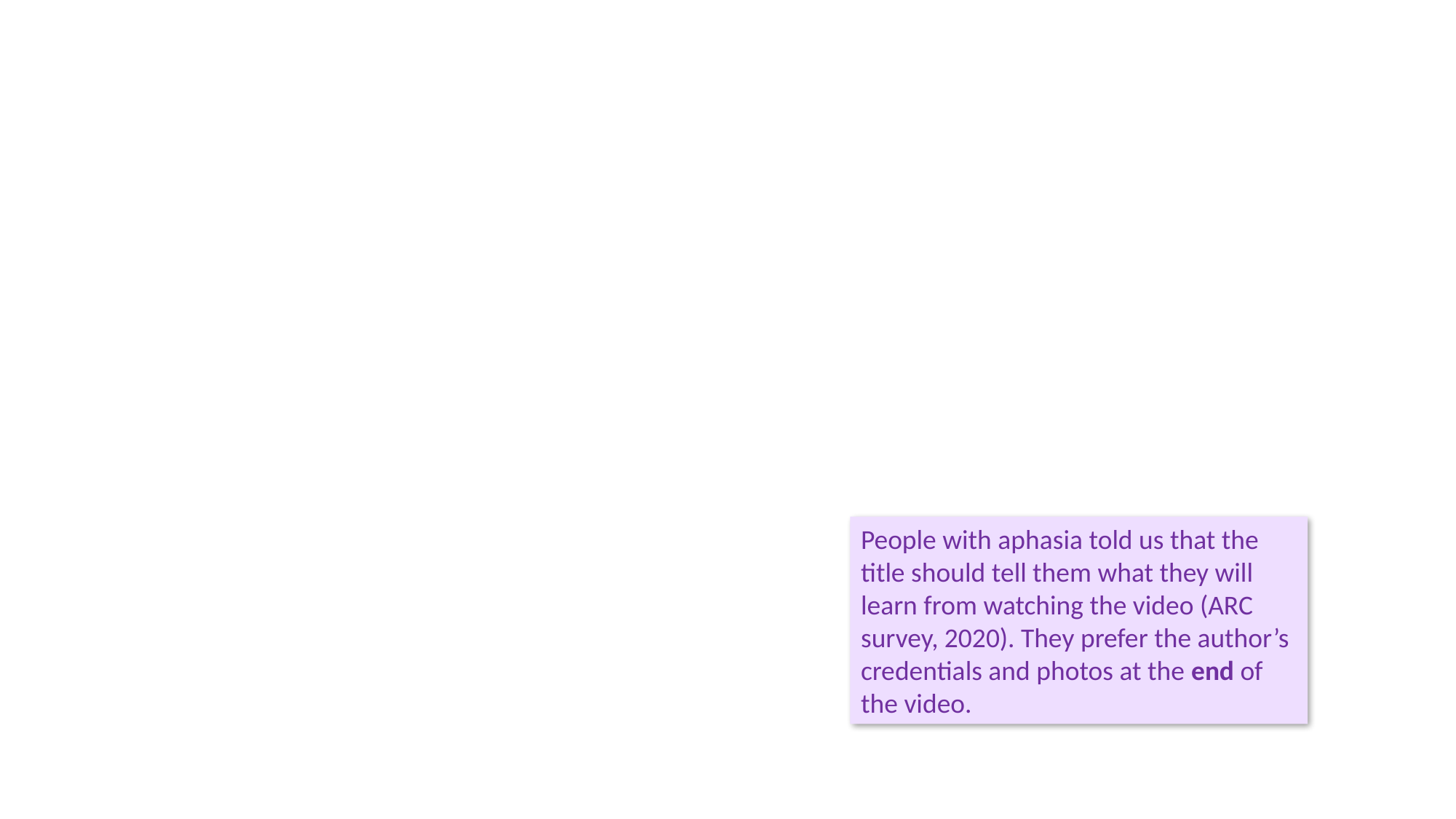

#
People with aphasia told us that the title should tell them what they will learn from watching the video (ARC survey, 2020). They prefer the author’s credentials and photos at the end of the video.